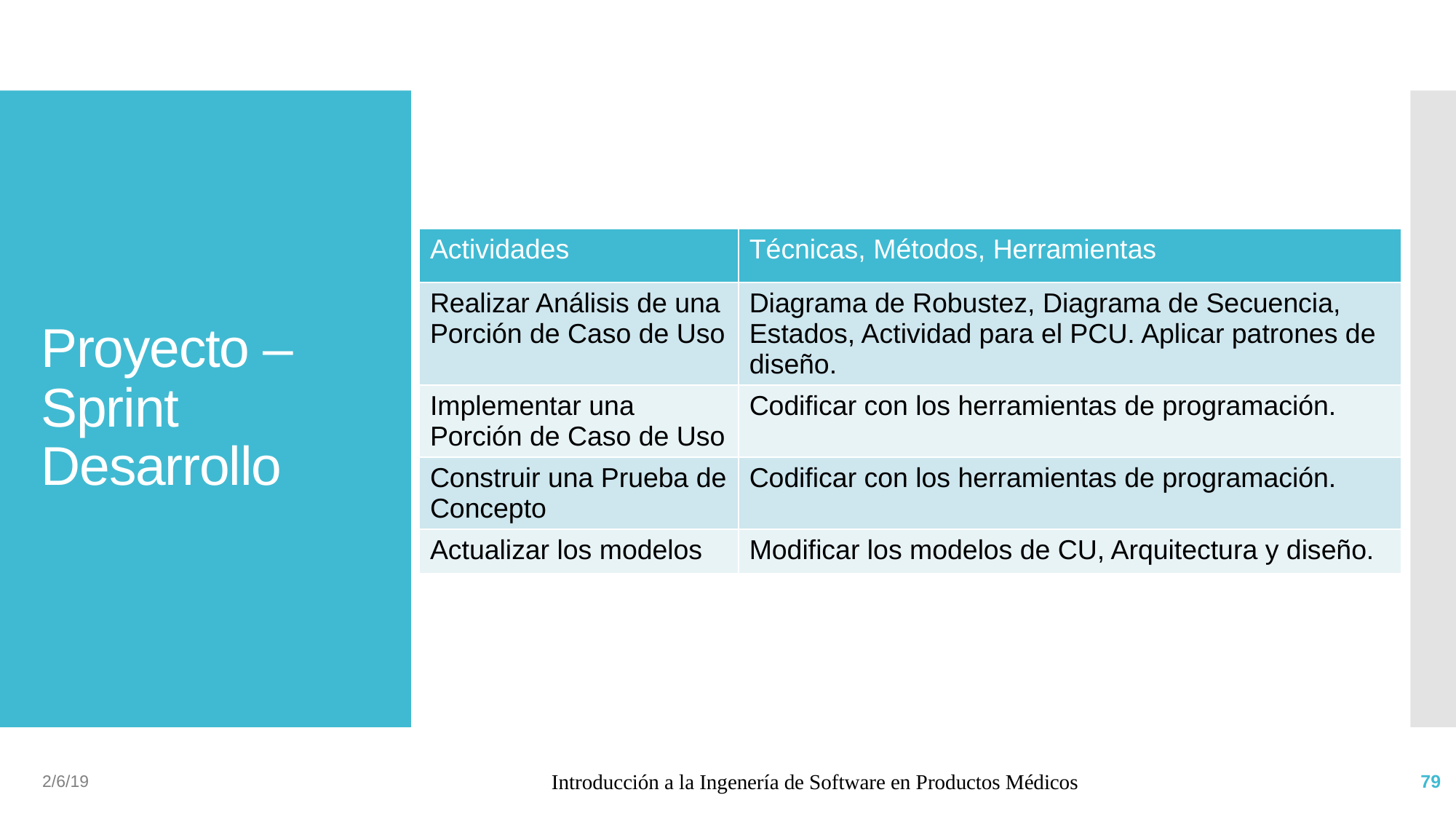

# Proyecto – Sprint Desarrollo
| Actividades | Técnicas, Métodos, Herramientas |
| --- | --- |
| Realizar Análisis de una Porción de Caso de Uso | Diagrama de Robustez, Diagrama de Secuencia, Estados, Actividad para el PCU. Aplicar patrones de diseño. |
| Implementar una Porción de Caso de Uso | Codificar con los herramientas de programación. |
| Construir una Prueba de Concepto | Codificar con los herramientas de programación. |
| Actualizar los modelos | Modificar los modelos de CU, Arquitectura y diseño. |
2/6/19
Introducción a la Ingenería de Software en Productos Médicos
79